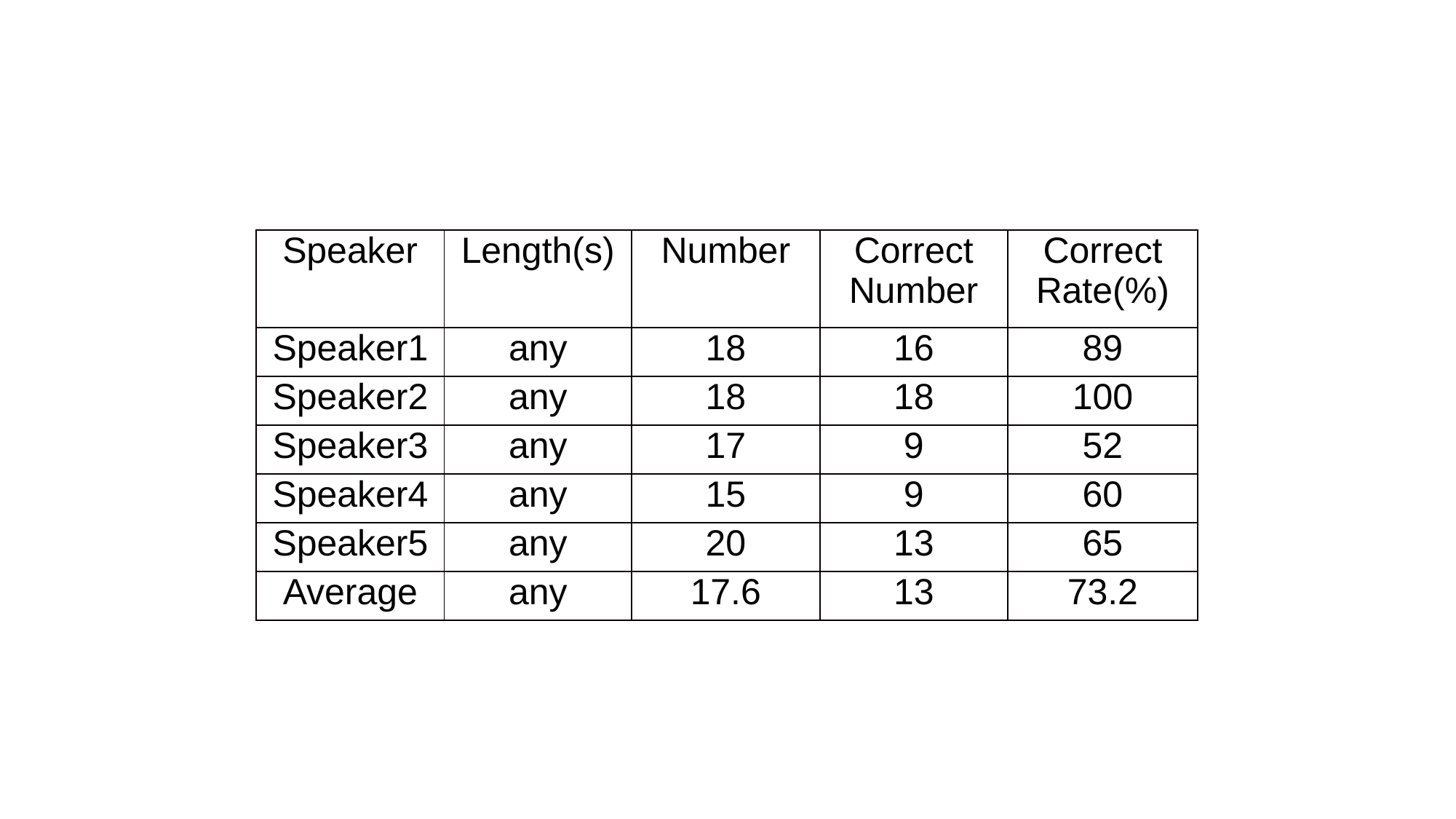

| Speaker | Length(s) | Number | Correct Number | Correct Rate(%) |
| --- | --- | --- | --- | --- |
| Speaker1 | any | 18 | 16 | 89 |
| Speaker2 | any | 18 | 18 | 100 |
| Speaker3 | any | 17 | 9 | 52 |
| Speaker4 | any | 15 | 9 | 60 |
| Speaker5 | any | 20 | 13 | 65 |
| Average | any | 17.6 | 13 | 73.2 |